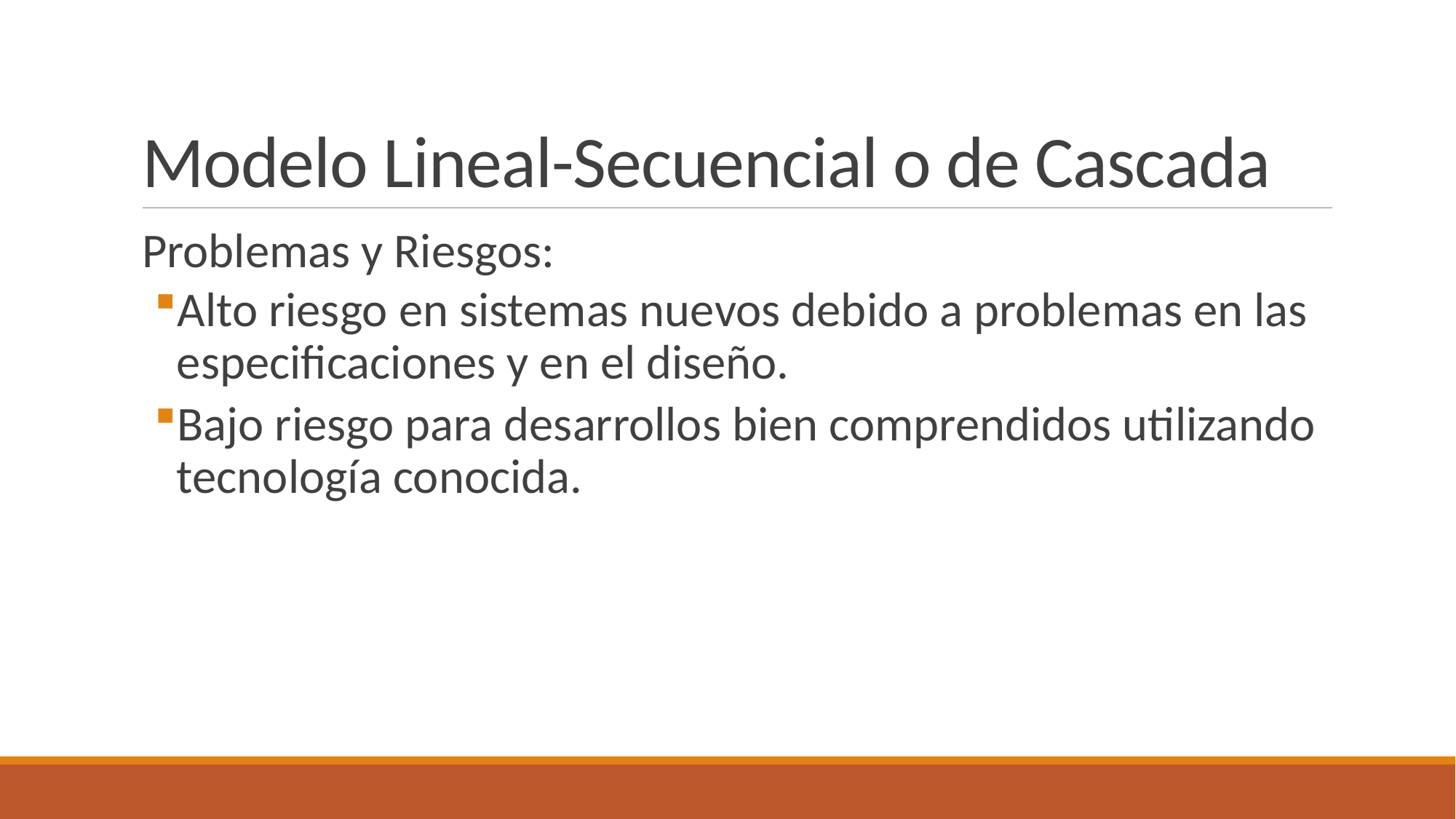

# Modelo Lineal-Secuencial o de Cascada
Problemas y Riesgos:
Alto riesgo en sistemas nuevos debido a problemas en las especificaciones y en el diseño.
Bajo riesgo para desarrollos bien comprendidos utilizando tecnología conocida.